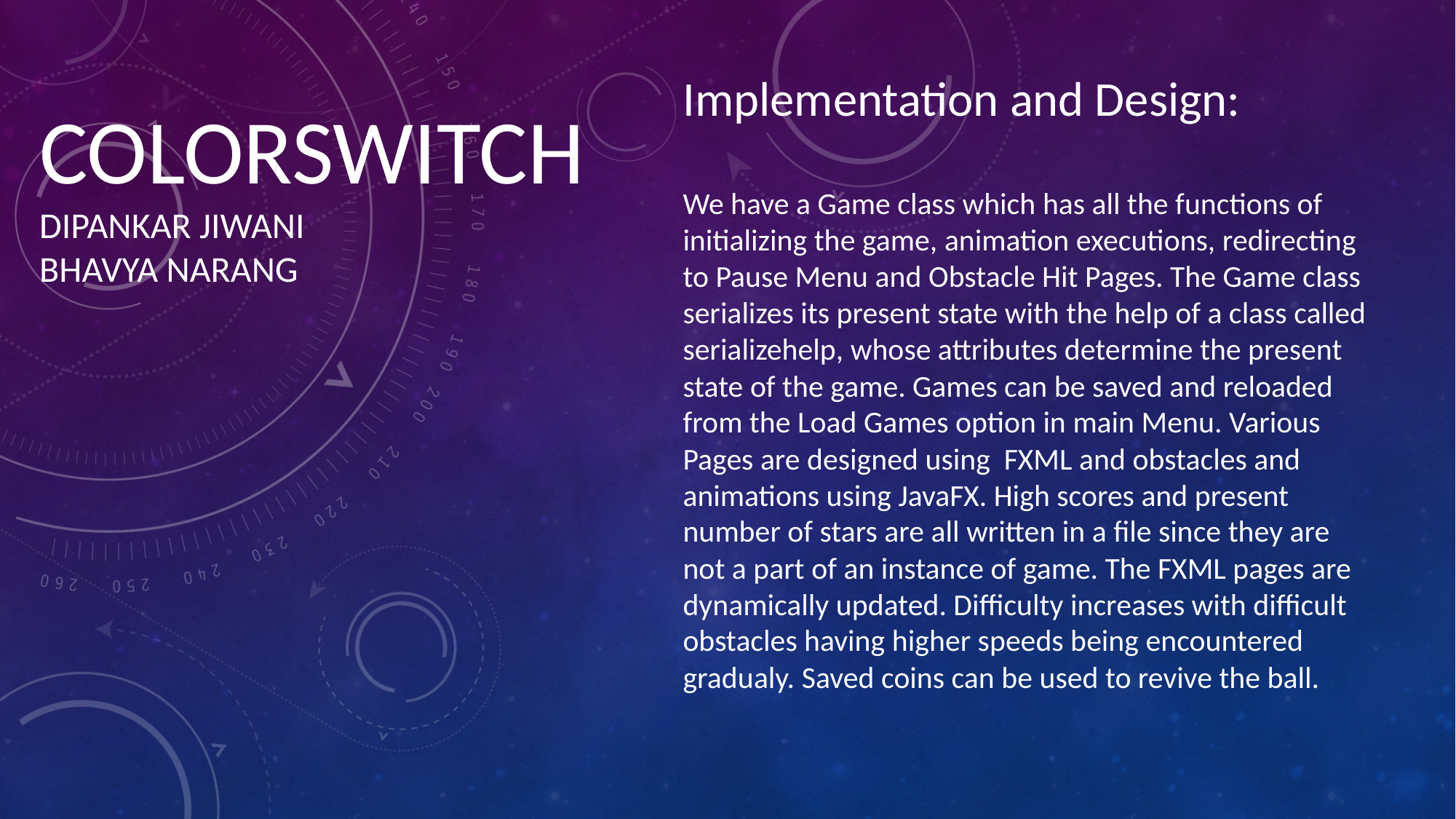

# COLORsWITCH Dipankar Jiwani Bhavya narang
Implementation and Design:

We have a Game class which has all the functions of initializing the game, animation executions, redirecting to Pause Menu and Obstacle Hit Pages. The Game class serializes its present state with the help of a class called serializehelp, whose attributes determine the present state of the game. Games can be saved and reloaded from the Load Games option in main Menu. Various Pages are designed using  FXML and obstacles and animations using JavaFX. High scores and present number of stars are all written in a file since they are not a part of an instance of game. The FXML pages are dynamically updated. Difficulty increases with difficult obstacles having higher speeds being encountered gradualy. Saved coins can be used to revive the ball.